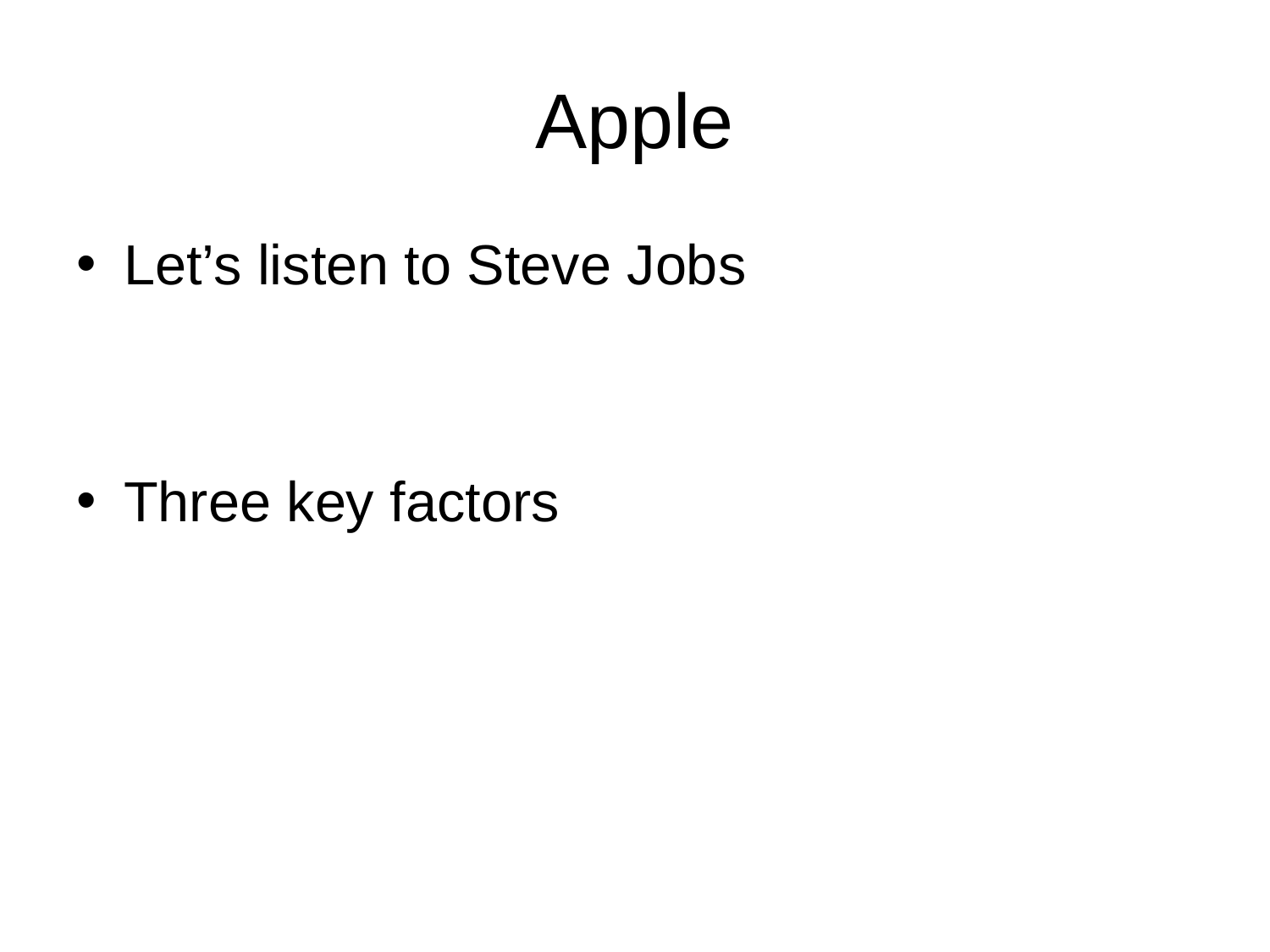

# Apple
Let’s listen to Steve Jobs

Three key factors